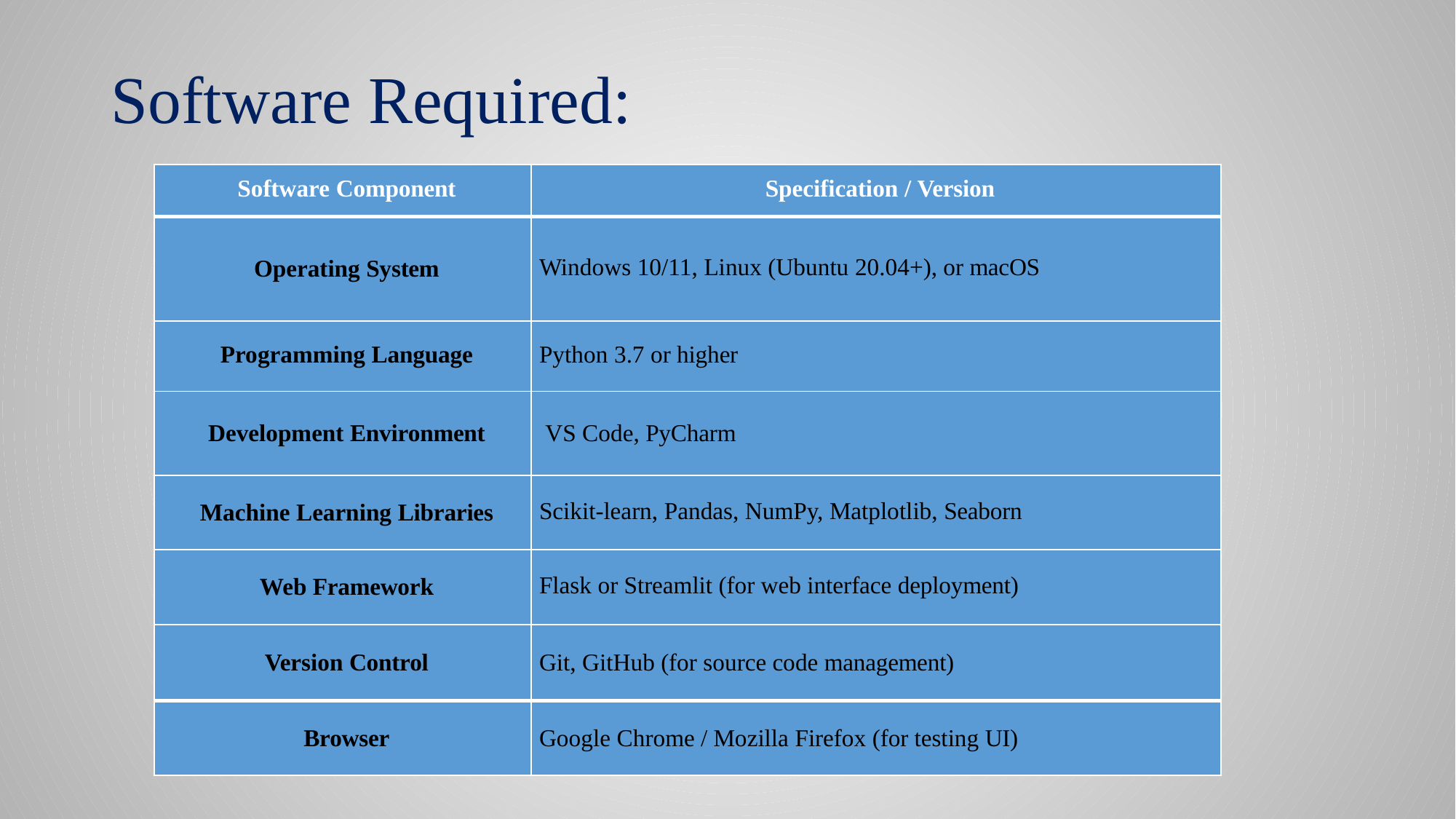

# Software Required:
| Software Component | Specification / Version |
| --- | --- |
| Operating System | Windows 10/11, Linux (Ubuntu 20.04+), or macOS |
| Programming Language | Python 3.7 or higher |
| Development Environment | VS Code, PyCharm |
| Machine Learning Libraries | Scikit-learn, Pandas, NumPy, Matplotlib, Seaborn |
| Web Framework | Flask or Streamlit (for web interface deployment) |
| Version Control | Git, GitHub (for source code management) |
| Browser | Google Chrome / Mozilla Firefox (for testing UI) |